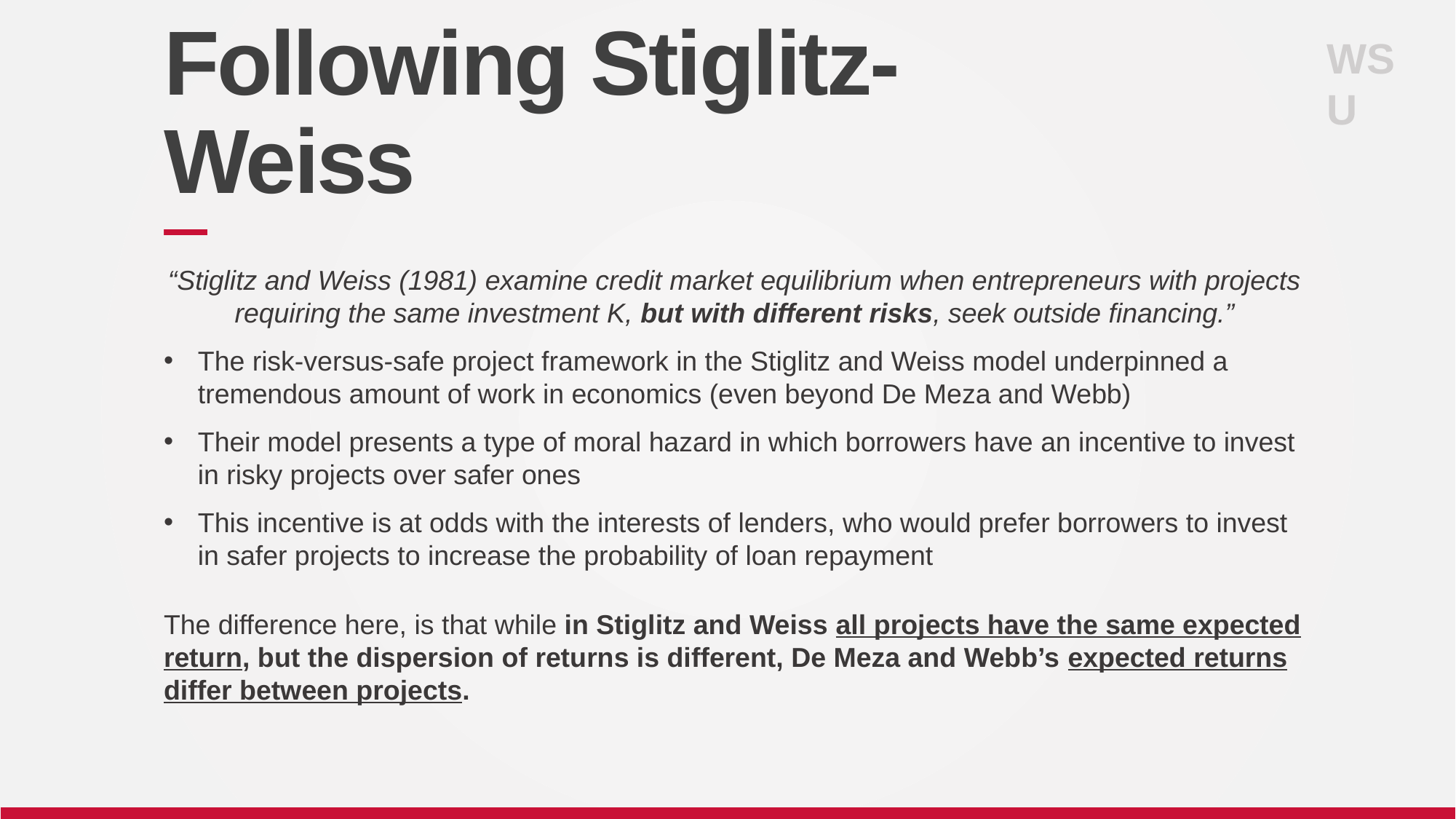

WSU
# Following Stiglitz-Weiss

“Stiglitz and Weiss (1981) examine credit market equilibrium when entrepreneurs with projects requiring the same investment K, but with different risks, seek outside financing.”
The risk-versus-safe project framework in the Stiglitz and Weiss model underpinned a tremendous amount of work in economics (even beyond De Meza and Webb)
Their model presents a type of moral hazard in which borrowers have an incentive to invest in risky projects over safer ones
This incentive is at odds with the interests of lenders, who would prefer borrowers to invest in safer projects to increase the probability of loan repayment
The difference here, is that while in Stiglitz and Weiss all projects have the same expected return, but the dispersion of returns is different, De Meza and Webb’s expected returns differ between projects.